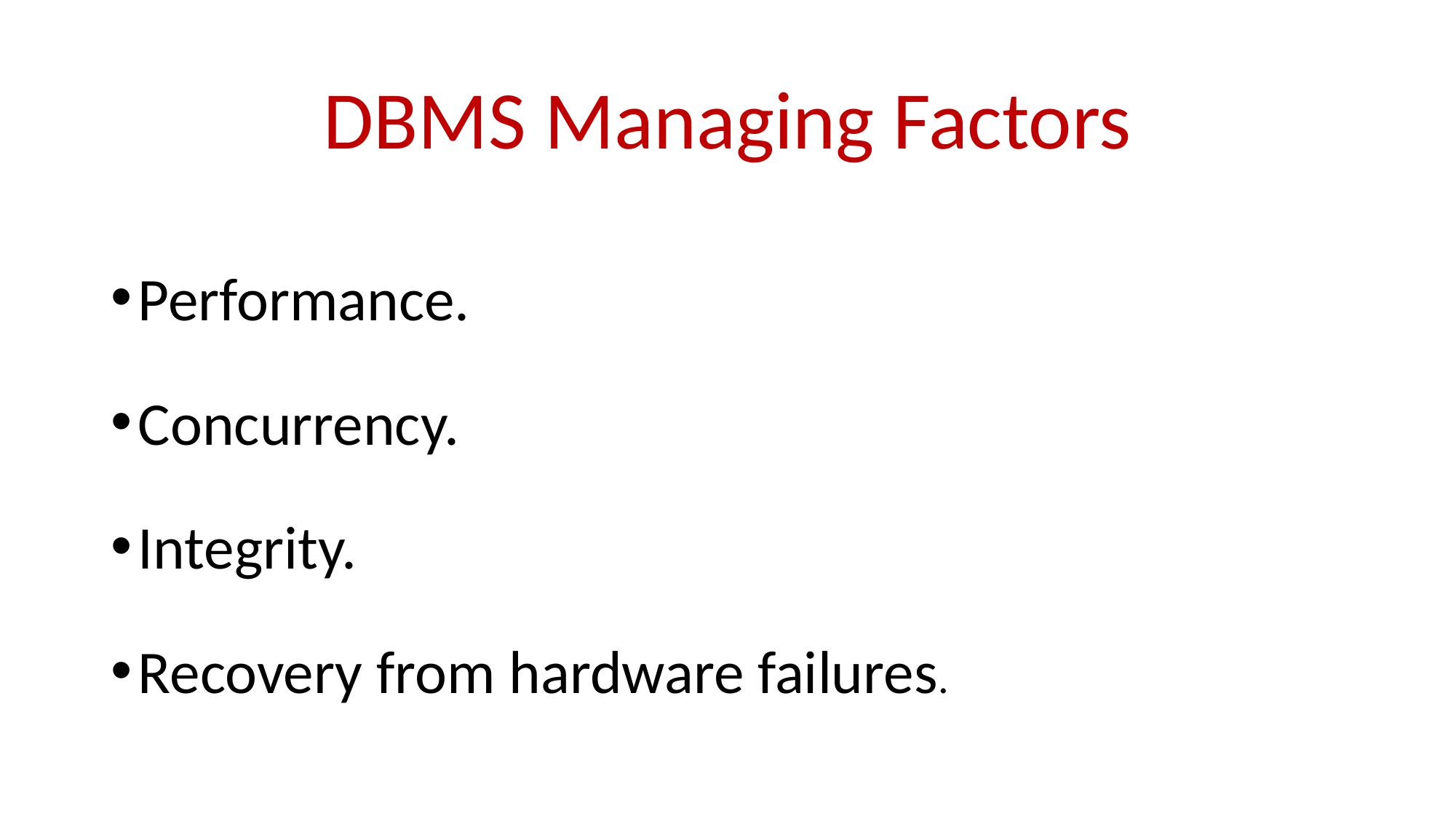

# DBMS Managing Factors
Performance.
Concurrency.
Integrity.
Recovery from hardware failures.